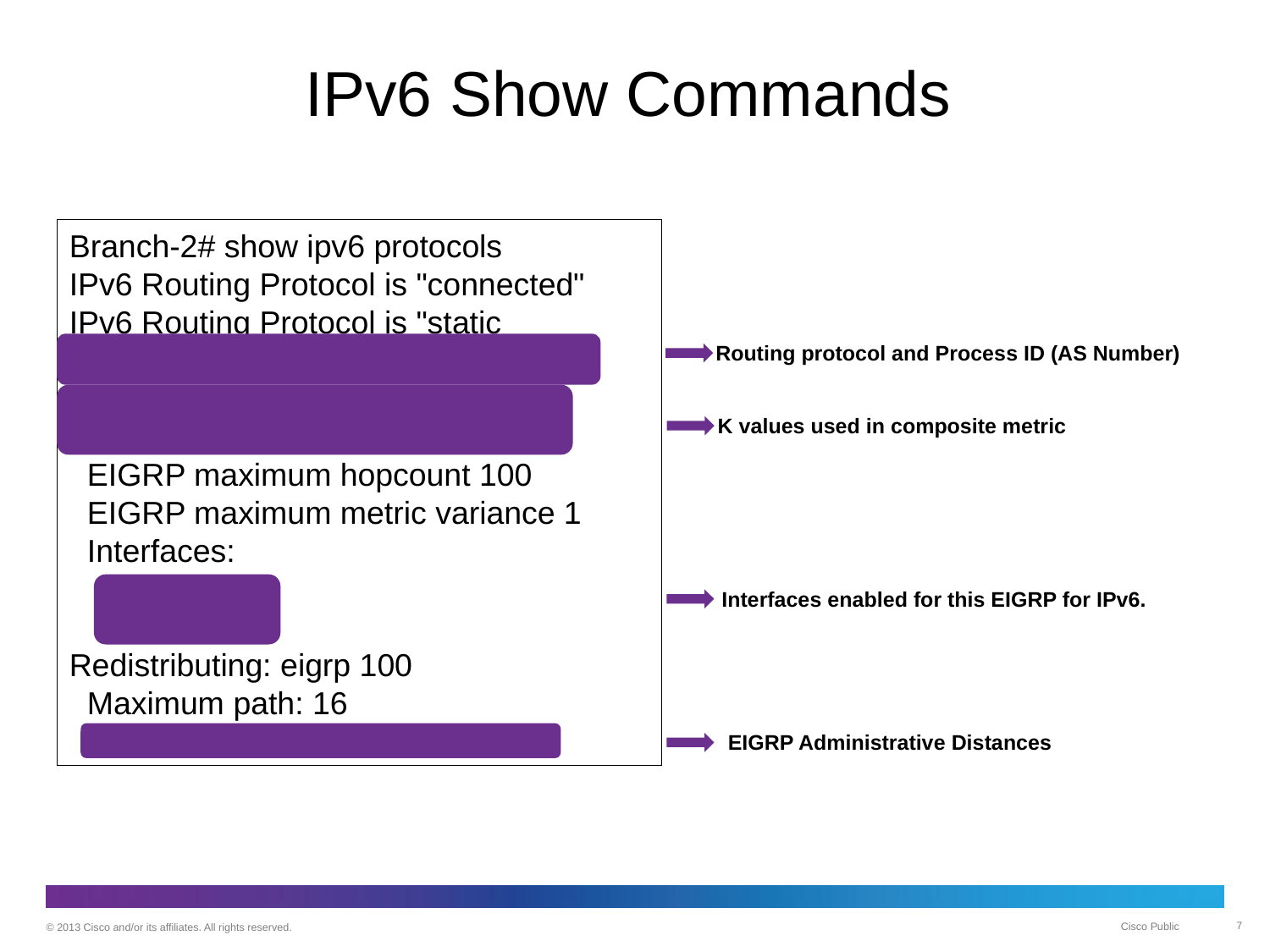

# IPv6 Show Commands
Branch-2# show ipv6 protocols
IPv6 Routing Protocol is "connected"
IPv6 Routing Protocol is "static
IPv6 Routing Protocol is "eigrp  100 "
  EIGRP metric weight K1=1, K2=0, K3=1, K4=0, K5=0
  EIGRP maximum hopcount 100
  EIGRP maximum metric variance 1
  Interfaces:
    Serial0/0/0
    Serial0/0/1
Redistributing: eigrp 100
  Maximum path: 16
  Distance: internal 90 external 170

Routing protocol and Process ID (AS Number)

K values used in composite metric

Interfaces enabled for this EIGRP for IPv6.

EIGRP Administrative Distances